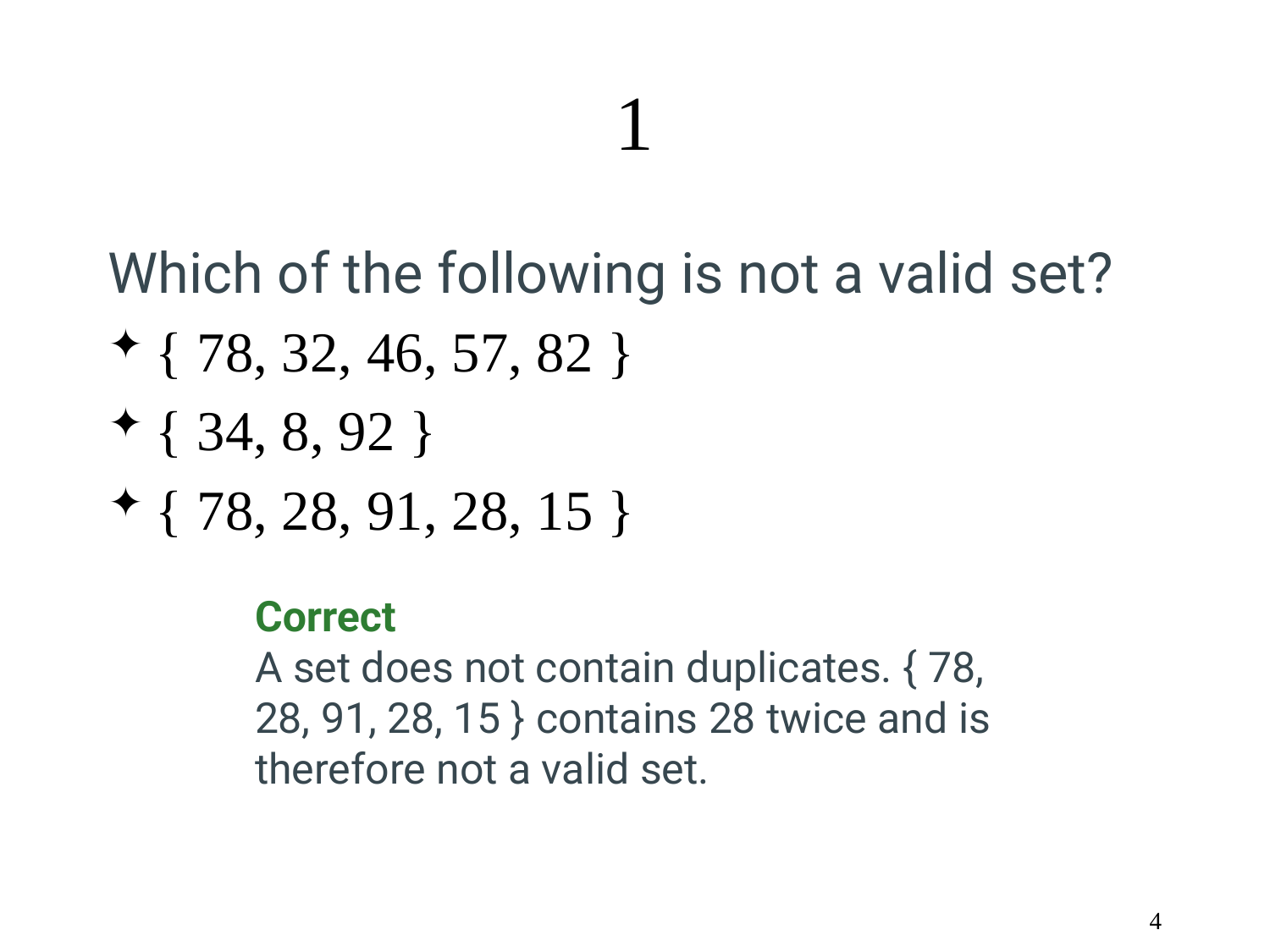

# 1
Which of the following is not a valid set?
{ 78, 32, 46, 57, 82 }
{ 34, 8, 92 }
{ 78, 28, 91, 28, 15 }
Correct
A set does not contain duplicates. { 78, 28, 91, 28, 15 } contains 28 twice and is therefore not a valid set.
4